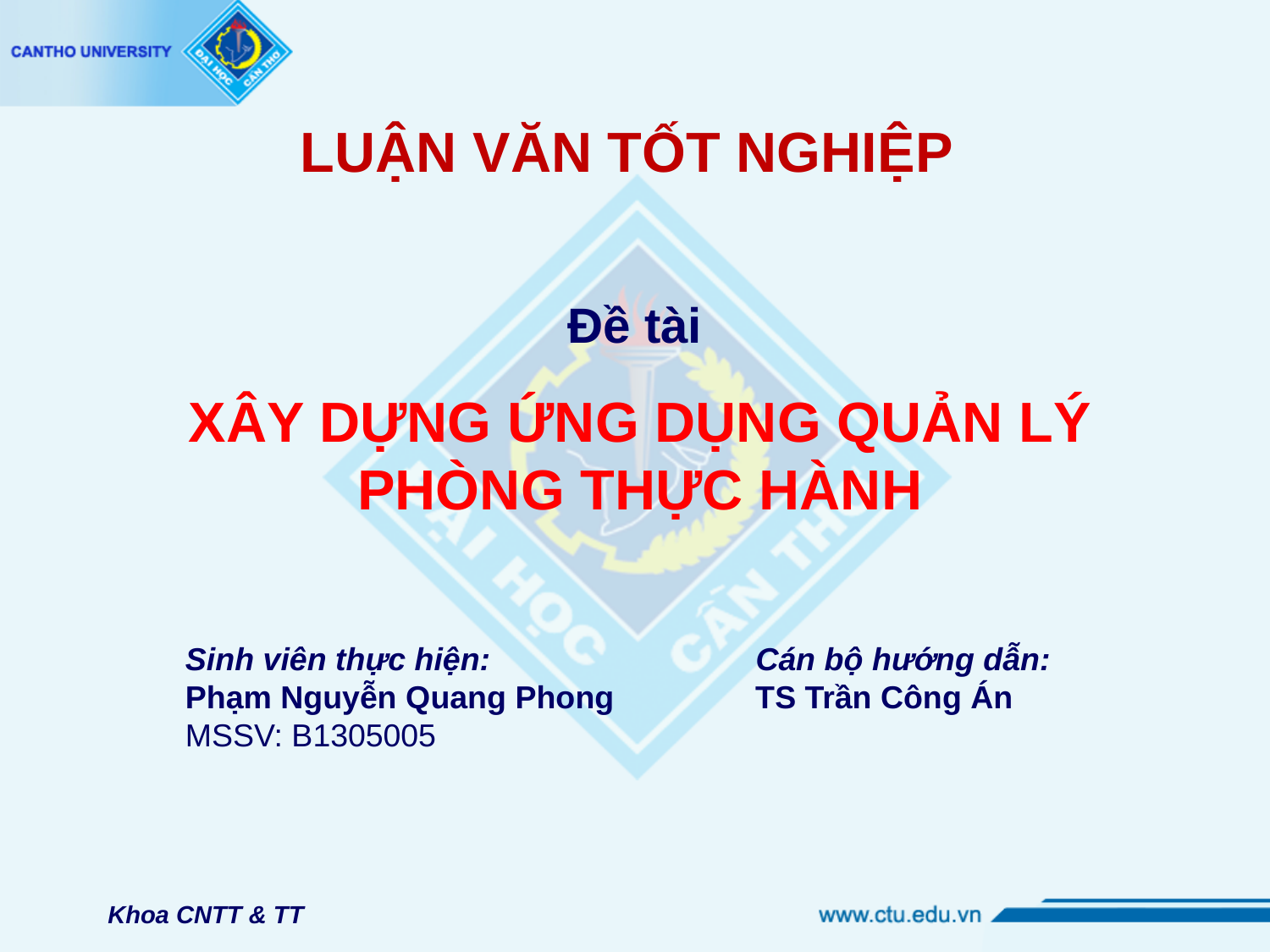

LUẬN VĂN TỐT NGHIỆP
Đề tài
XÂY DỰNG ỨNG DỤNG QUẢN LÝ PHÒNG THỰC HÀNH
 Sinh viên thực hiện:		        Cán bộ hướng dẫn:
 Phạm Nguyễn Quang Phong	        TS Trần Công Án
 MSSV: B1305005
Khoa CNTT & TT